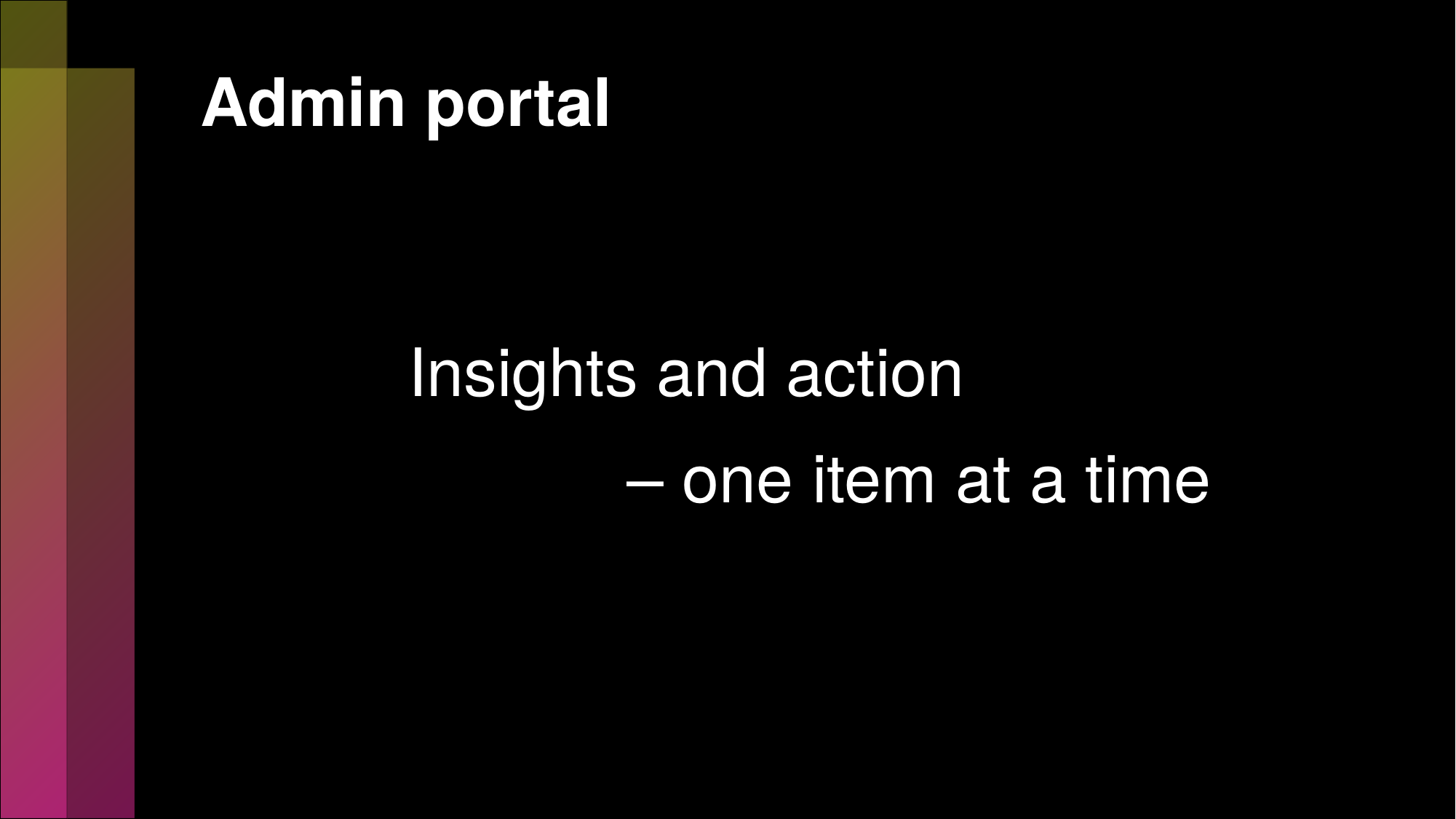

# Admin portal

Insights and action
		– one item at a time